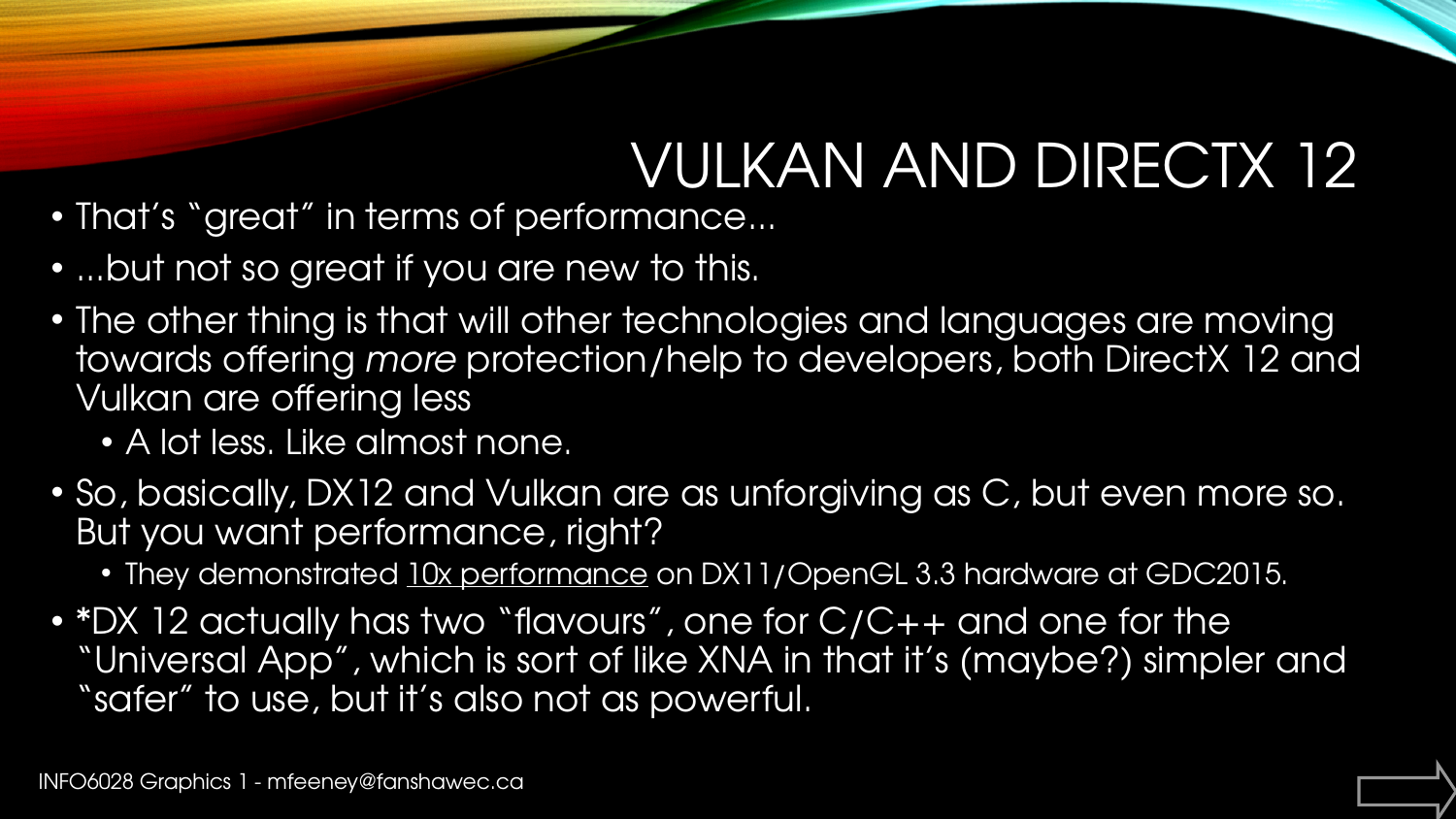

# Vulkan and DirectX 12
That’s “great” in terms of performance...
...but not so great if you are new to this.
The other thing is that will other technologies and languages are moving towards offering more protection/help to developers, both DirectX 12 and Vulkan are offering less
A lot less. Like almost none.
So, basically, DX12 and Vulkan are as unforgiving as C, but even more so. But you want performance, right?
They demonstrated 10x performance on DX11/OpenGL 3.3 hardware at GDC2015.
*DX 12 actually has two “flavours”, one for C/C++ and one for the “Universal App”, which is sort of like XNA in that it’s (maybe?) simpler and “safer” to use, but it’s also not as powerful.